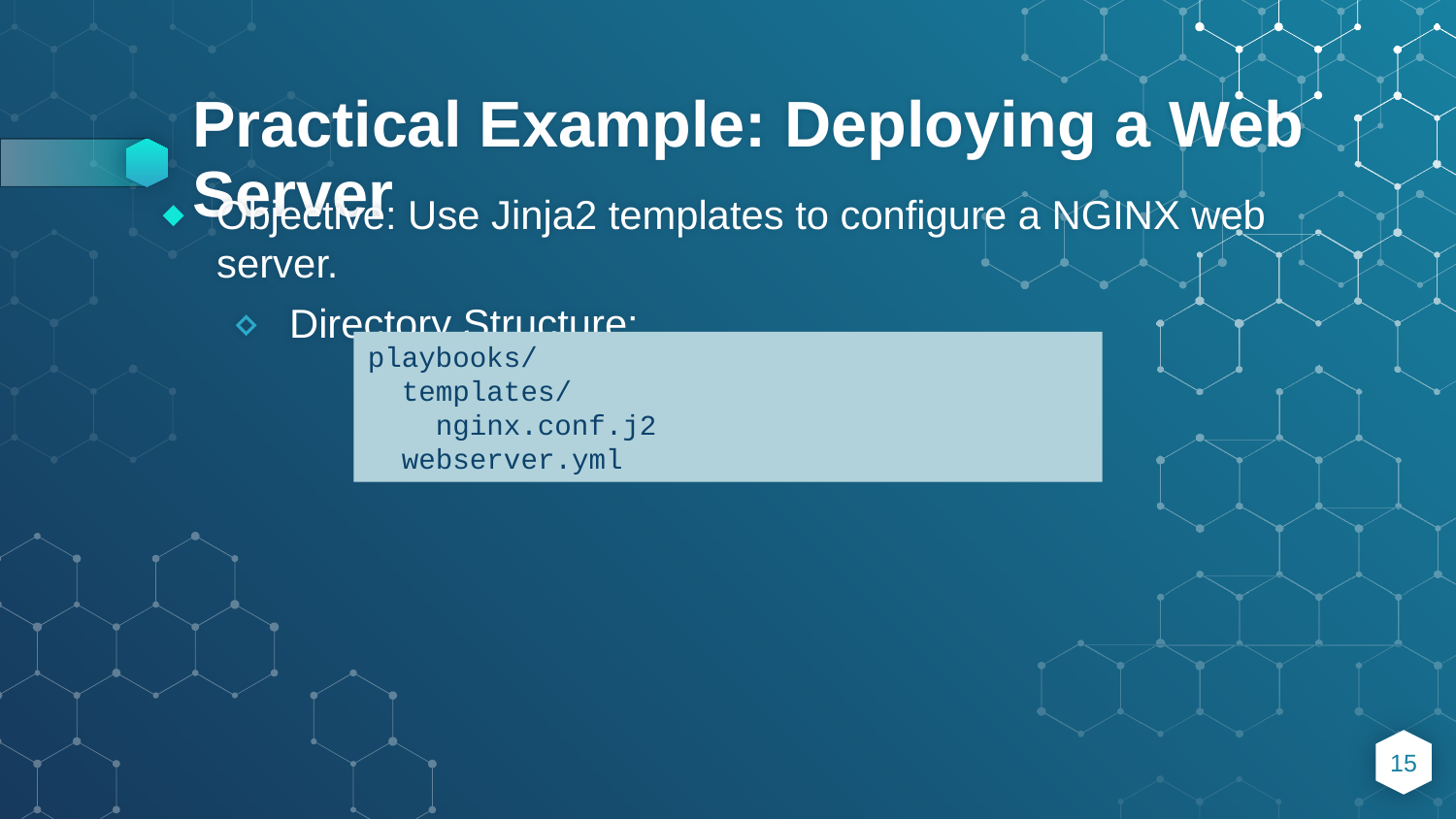

# Practical Example: Deploying a Web Server
Objective: Use Jinja2 templates to configure a NGINX web server.
Directory Structure:

playbooks/
  templates/
    nginx.conf.j2
  webserver.yml
15